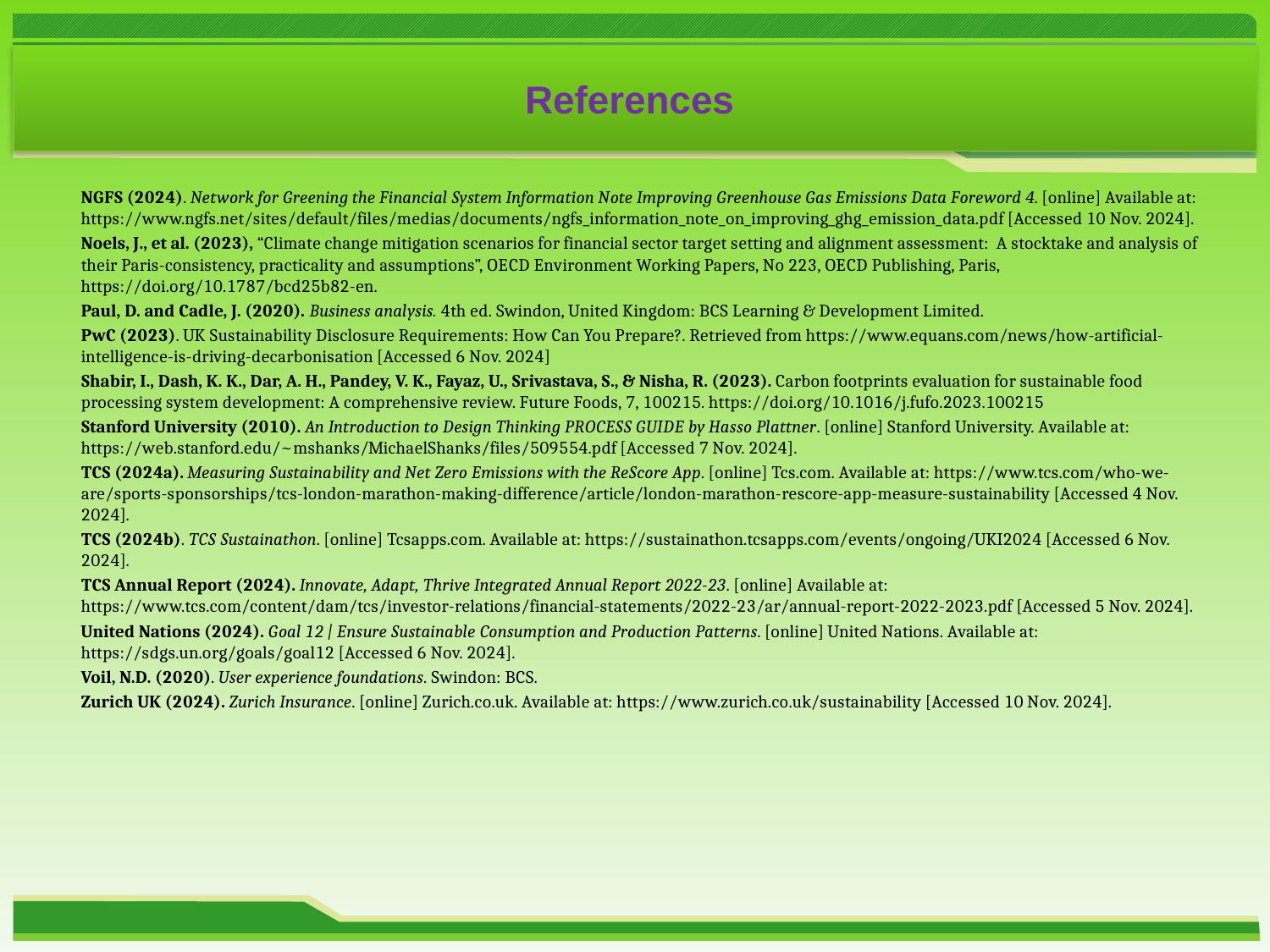

References
#
NGFS (2024). Network for Greening the Financial System Information Note Improving Greenhouse Gas Emissions Data Foreword 4. [online] Available at: https://www.ngfs.net/sites/default/files/medias/documents/ngfs_information_note_on_improving_ghg_emission_data.pdf [Accessed 10 Nov. 2024].
Noels, J., et al. (2023), “Climate change mitigation scenarios for financial sector target setting and alignment assessment:  A stocktake and analysis of their Paris-consistency, practicality and assumptions”, OECD Environment Working Papers, No 223, OECD Publishing, Paris, https://doi.org/10.1787/bcd25b82-en.
Paul, D. and Cadle, J. (2020). Business analysis. 4th ed. Swindon, United Kingdom: BCS Learning & Development Limited.
PwC (2023). UK Sustainability Disclosure Requirements: How Can You Prepare?. Retrieved from https://www.equans.com/news/how-artificial-intelligence-is-driving-decarbonisation [Accessed 6 Nov. 2024]
Shabir, I., Dash, K. K., Dar, A. H., Pandey, V. K., Fayaz, U., Srivastava, S., & Nisha, R. (2023). Carbon footprints evaluation for sustainable food processing system development: A comprehensive review. Future Foods, 7, 100215. https://doi.org/10.1016/j.fufo.2023.100215
Stanford University (2010). An Introduction to Design Thinking PROCESS GUIDE by Hasso Plattner. [online] Stanford University. Available at: https://web.stanford.edu/~mshanks/MichaelShanks/files/509554.pdf [Accessed 7 Nov. 2024].
TCS (2024a). Measuring Sustainability and Net Zero Emissions with the ReScore App. [online] Tcs.com. Available at: https://www.tcs.com/who-we-are/sports-sponsorships/tcs-london-marathon-making-difference/article/london-marathon-rescore-app-measure-sustainability [Accessed 4 Nov. 2024].
TCS (2024b). TCS Sustainathon. [online] Tcsapps.com. Available at: https://sustainathon.tcsapps.com/events/ongoing/UKI2024 [Accessed 6 Nov. 2024].
TCS Annual Report (2024). Innovate, Adapt, Thrive Integrated Annual Report 2022-23. [online] Available at: https://www.tcs.com/content/dam/tcs/investor-relations/financial-statements/2022-23/ar/annual-report-2022-2023.pdf [Accessed 5 Nov. 2024].
United Nations (2024). Goal 12 | Ensure Sustainable Consumption and Production Patterns. [online] United Nations. Available at: https://sdgs.un.org/goals/goal12 [Accessed 6 Nov. 2024].
Voil, N.D. (2020). User experience foundations. Swindon: BCS.
Zurich UK (2024). Zurich Insurance. [online] Zurich.co.uk. Available at: https://www.zurich.co.uk/sustainability [Accessed 10 Nov. 2024].